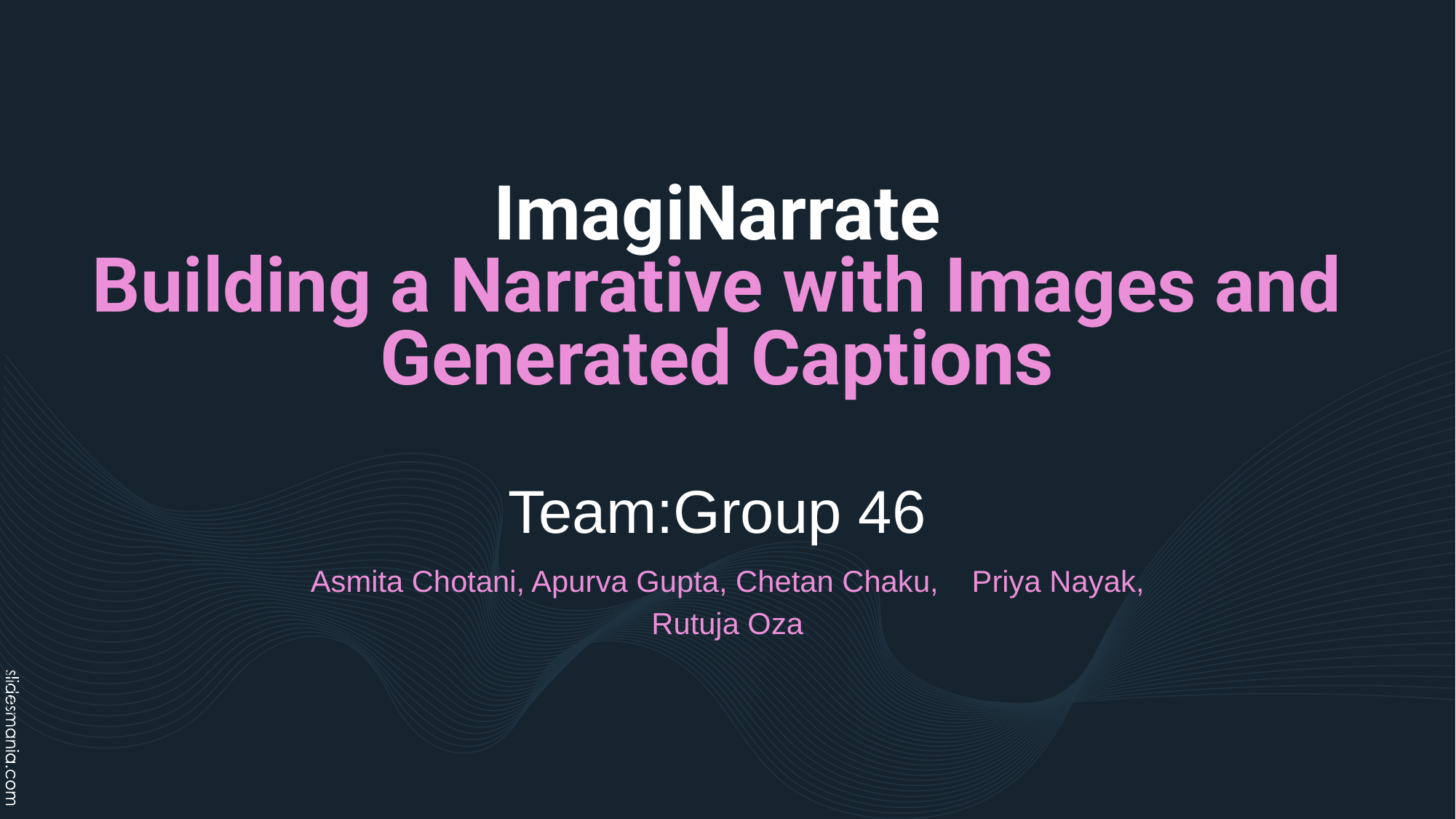

# ImagiNarrate
Building a Narrative with Images and Generated Captions
Team:Group 46
Asmita Chotani, Apurva Gupta, Chetan Chaku,    Priya Nayak, Rutuja Oza